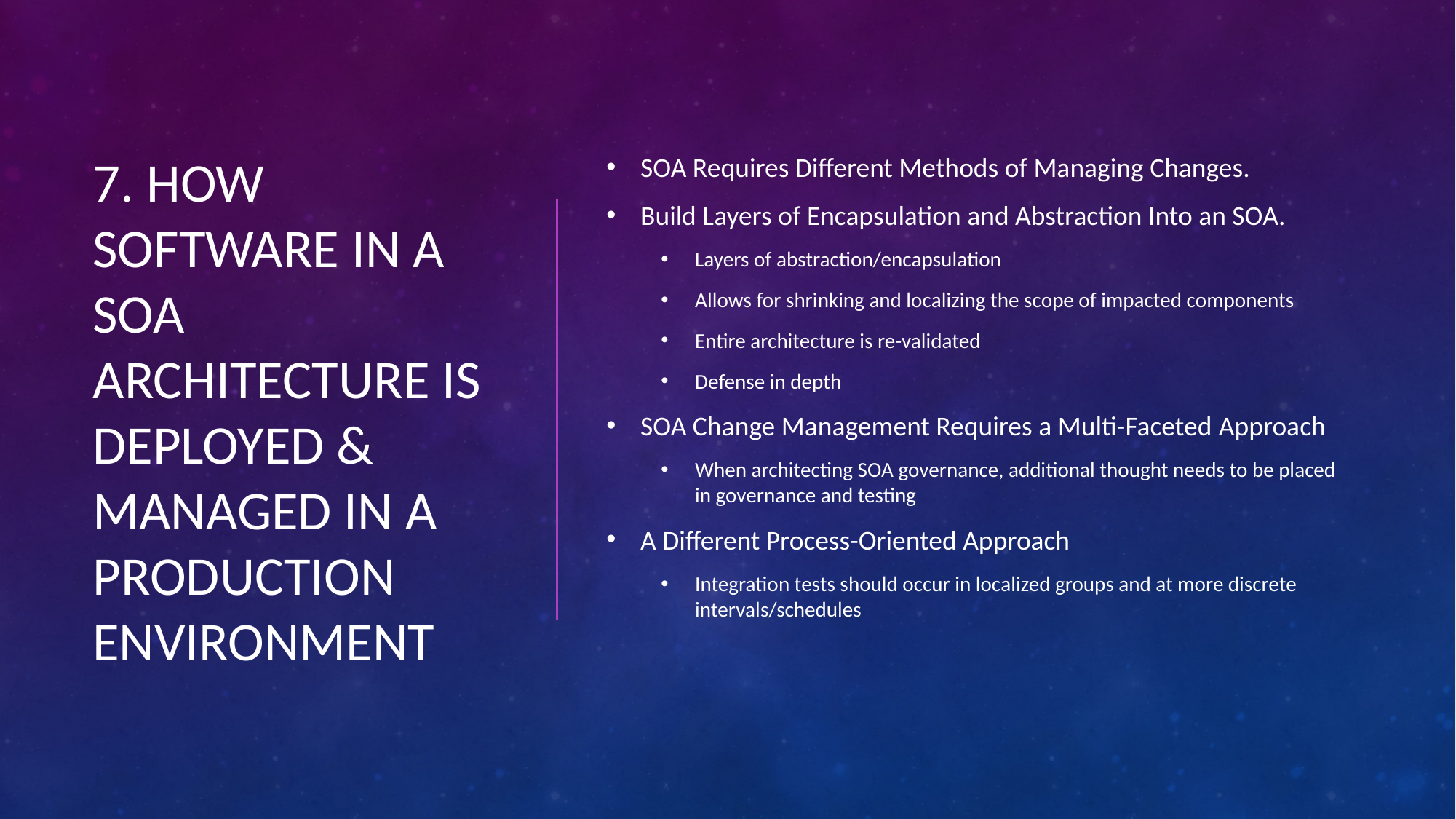

# 7. How software in a SOA architecture is deployed & managed in a production environment
SOA Requires Different Methods of Managing Changes.
Build Layers of Encapsulation and Abstraction Into an SOA.
Layers of abstraction/encapsulation
Allows for shrinking and localizing the scope of impacted components
Entire architecture is re-validated
Defense in depth
SOA Change Management Requires a Multi-Faceted Approach
When architecting SOA governance, additional thought needs to be placed in governance and testing
A Different Process-Oriented Approach
Integration tests should occur in localized groups and at more discrete intervals/schedules